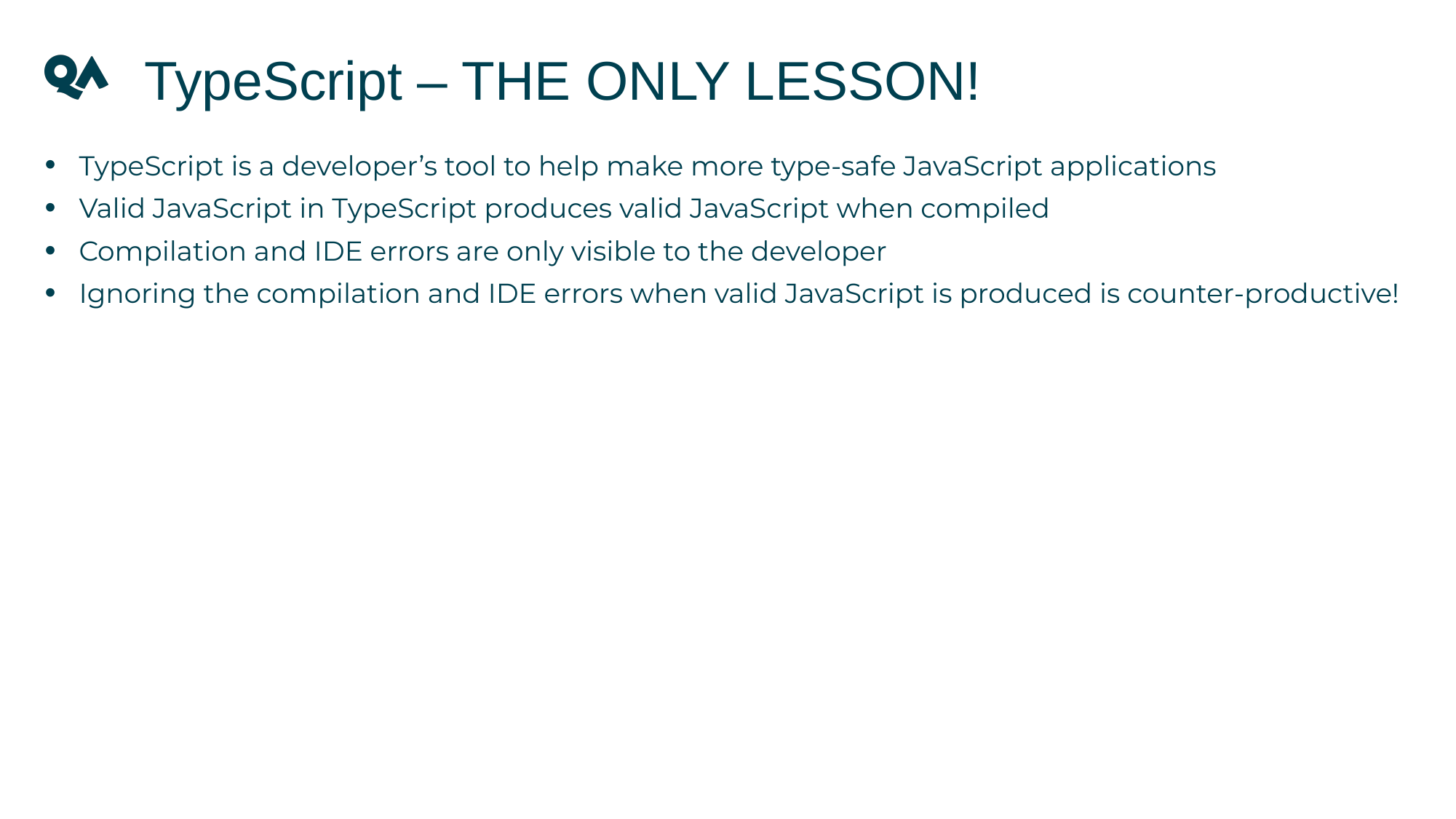

TypeScript – THE ONLY LESSON!
TypeScript is a developer’s tool to help make more type-safe JavaScript applications
Valid JavaScript in TypeScript produces valid JavaScript when compiled
Compilation and IDE errors are only visible to the developer
Ignoring the compilation and IDE errors when valid JavaScript is produced is counter-productive!